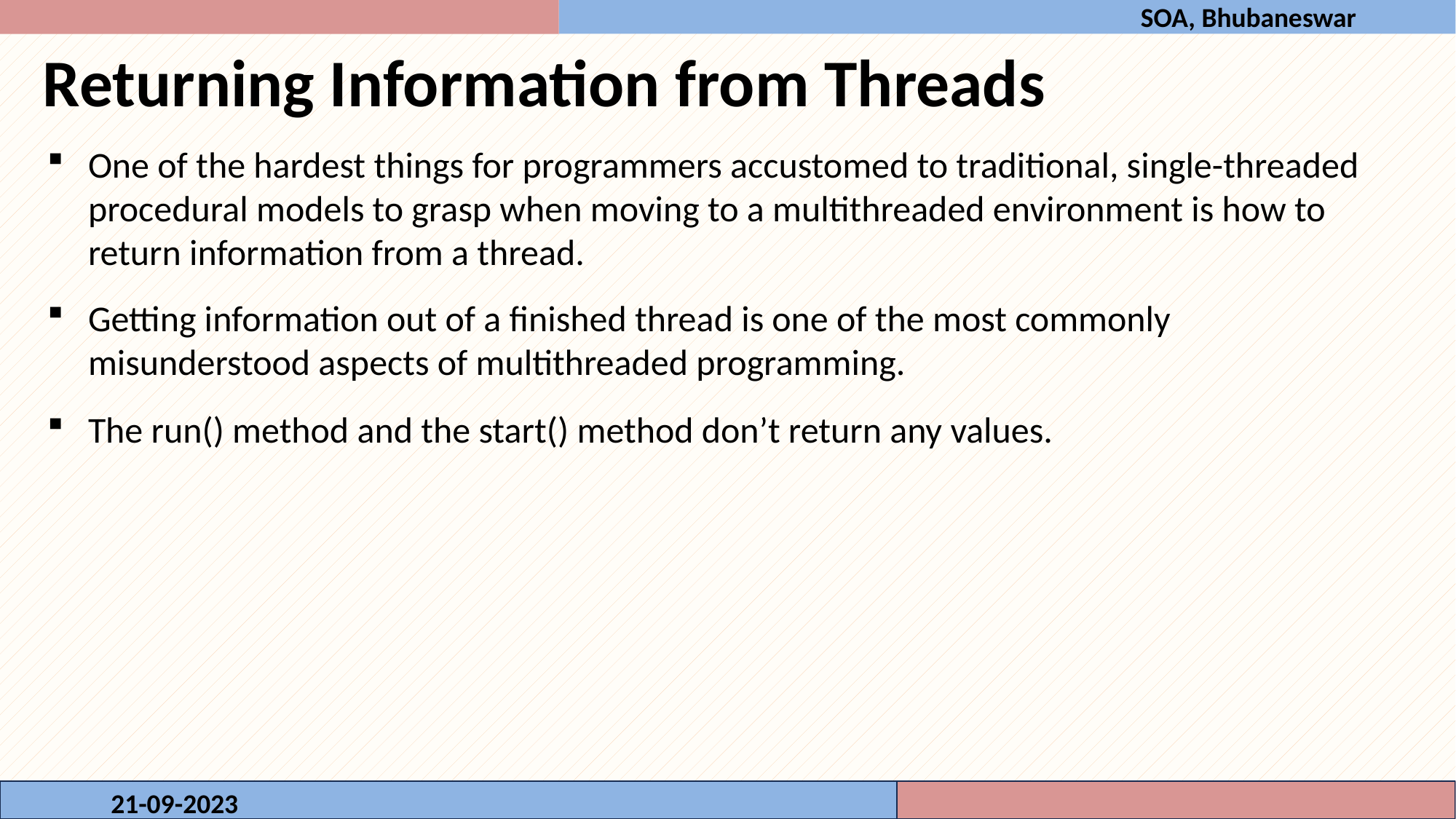

SOA, Bhubaneswar

Returning Information from Threads
One of the hardest things for programmers accustomed to traditional, single-threaded procedural models to grasp when moving to a multithreaded environment is how to return information from a thread.

Getting information out of a finished thread is one of the most commonly misunderstood aspects of multithreaded programming.

The run() method and the start() method don’t return any values.
21-09-2023